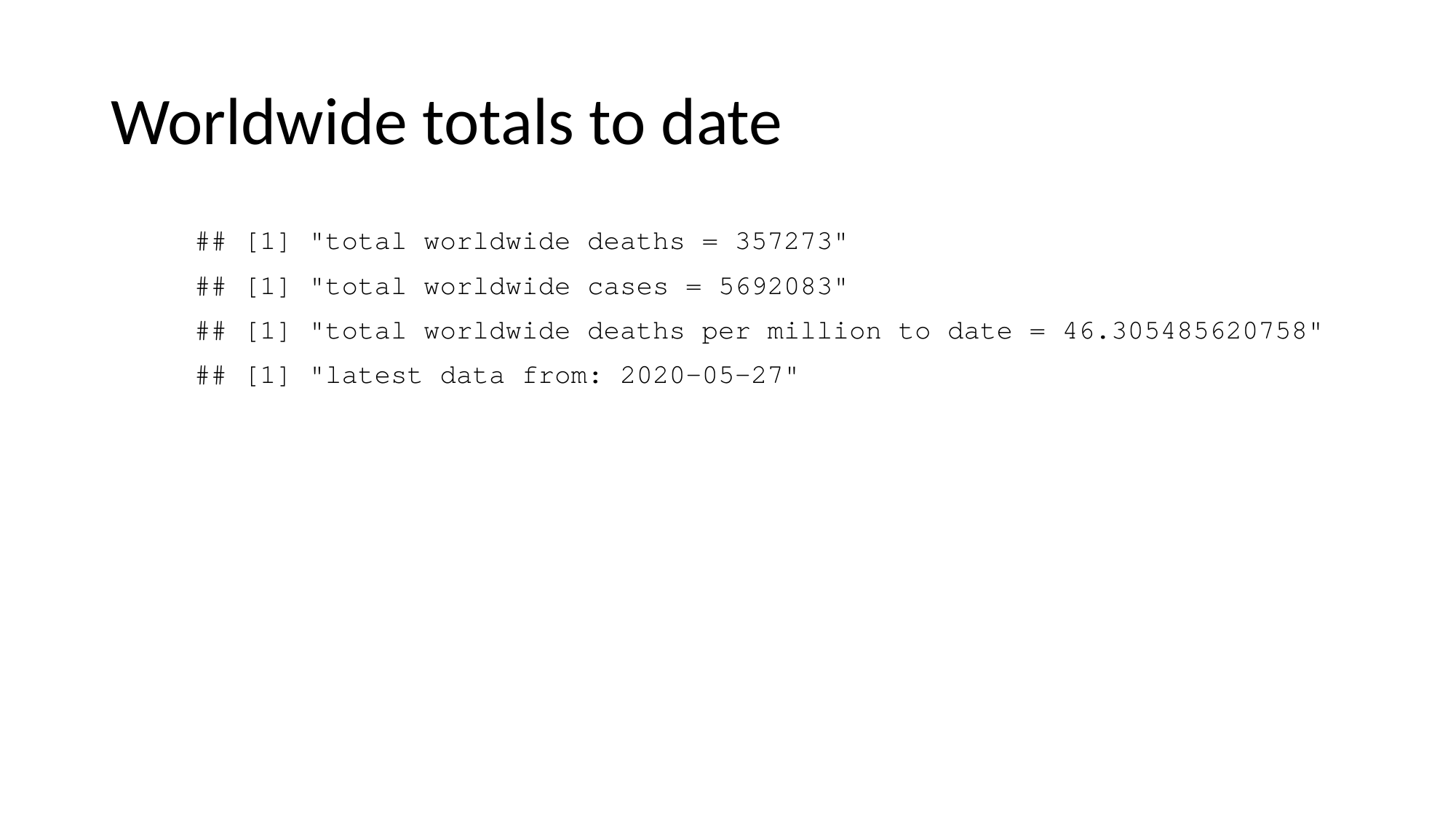

# Worldwide totals to date
## [1] "total worldwide deaths = 357273"
## [1] "total worldwide cases = 5692083"
## [1] "total worldwide deaths per million to date = 46.305485620758"
## [1] "latest data from: 2020-05-27"